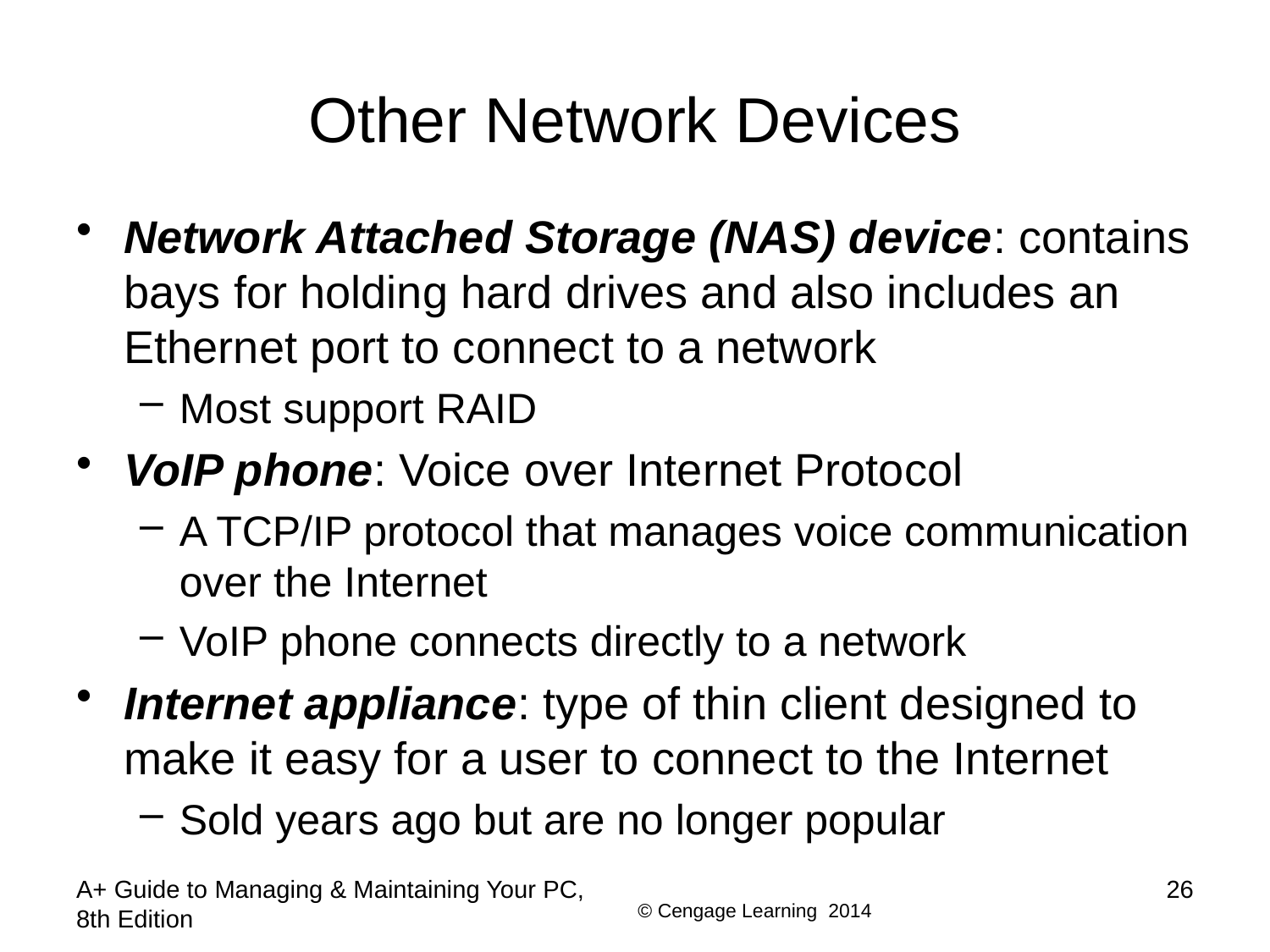

# Other Network Devices
Network Attached Storage (NAS) device: contains bays for holding hard drives and also includes an Ethernet port to connect to a network
Most support RAID
VoIP phone: Voice over Internet Protocol
A TCP/IP protocol that manages voice communication over the Internet
VoIP phone connects directly to a network
Internet appliance: type of thin client designed to make it easy for a user to connect to the Internet
Sold years ago but are no longer popular
A+ Guide to Managing & Maintaining Your PC, 8th Edition
26